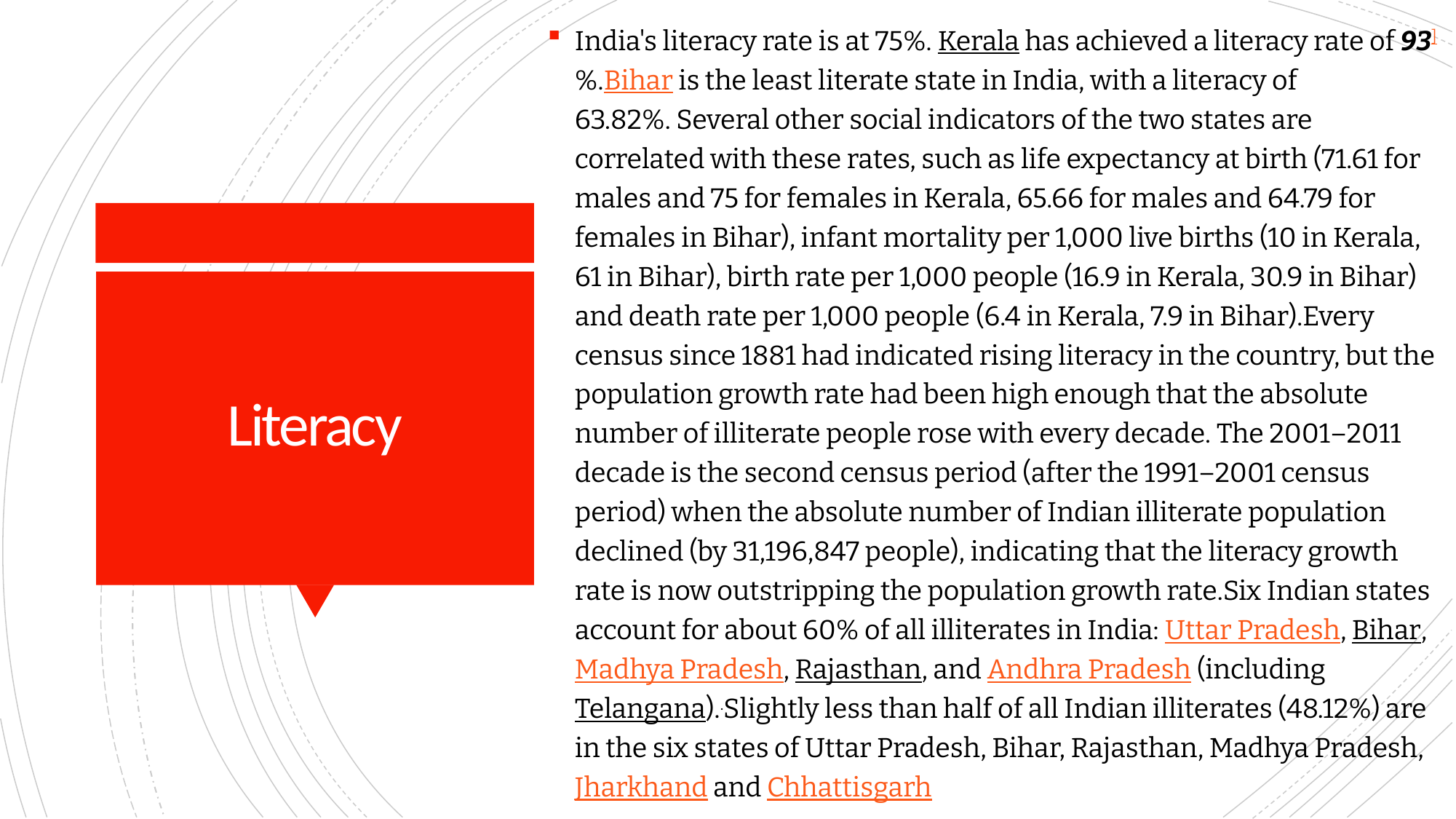

India's literacy rate is at 75%. Kerala has achieved a literacy rate of 93] %.Bihar is the least literate state in India, with a literacy of 63.82%. Several other social indicators of the two states are correlated with these rates, such as life expectancy at birth (71.61 for males and 75 for females in Kerala, 65.66 for males and 64.79 for females in Bihar), infant mortality per 1,000 live births (10 in Kerala, 61 in Bihar), birth rate per 1,000 people (16.9 in Kerala, 30.9 in Bihar) and death rate per 1,000 people (6.4 in Kerala, 7.9 in Bihar).Every census since 1881 had indicated rising literacy in the country, but the population growth rate had been high enough that the absolute number of illiterate people rose with every decade. The 2001–2011 decade is the second census period (after the 1991–2001 census period) when the absolute number of Indian illiterate population declined (by 31,196,847 people), indicating that the literacy growth rate is now outstripping the population growth rate.Six Indian states account for about 60% of all illiterates in India: Uttar Pradesh, Bihar, Madhya Pradesh, Rajasthan, and Andhra Pradesh (including Telangana)..Slightly less than half of all Indian illiterates (48.12%) are in the six states of Uttar Pradesh, Bihar, Rajasthan, Madhya Pradesh, Jharkhand and Chhattisgarh
# Literacy